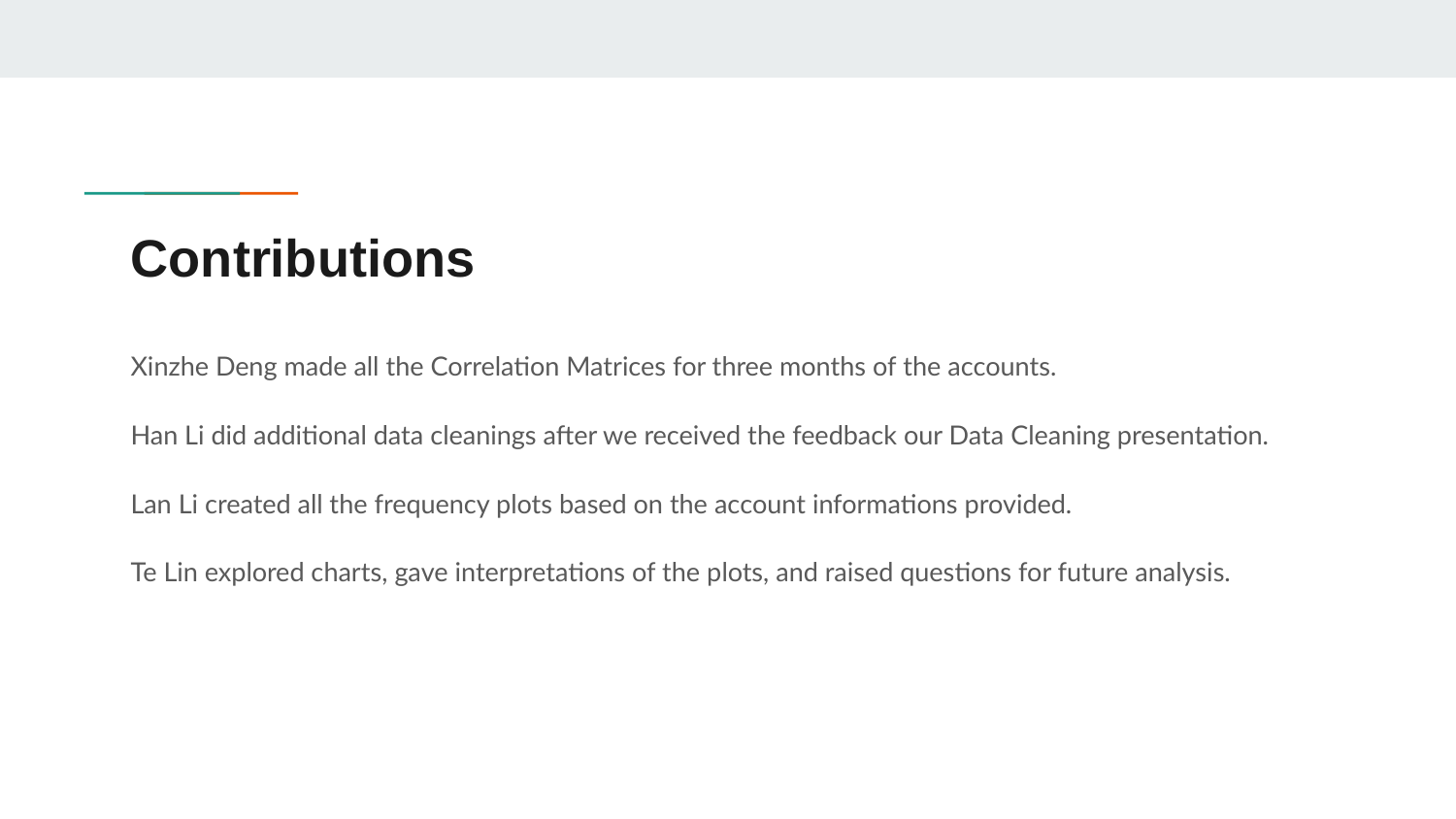

# Contributions
Xinzhe Deng made all the Correlation Matrices for three months of the accounts.
Han Li did additional data cleanings after we received the feedback our Data Cleaning presentation.
Lan Li created all the frequency plots based on the account informations provided.
Te Lin explored charts, gave interpretations of the plots, and raised questions for future analysis.